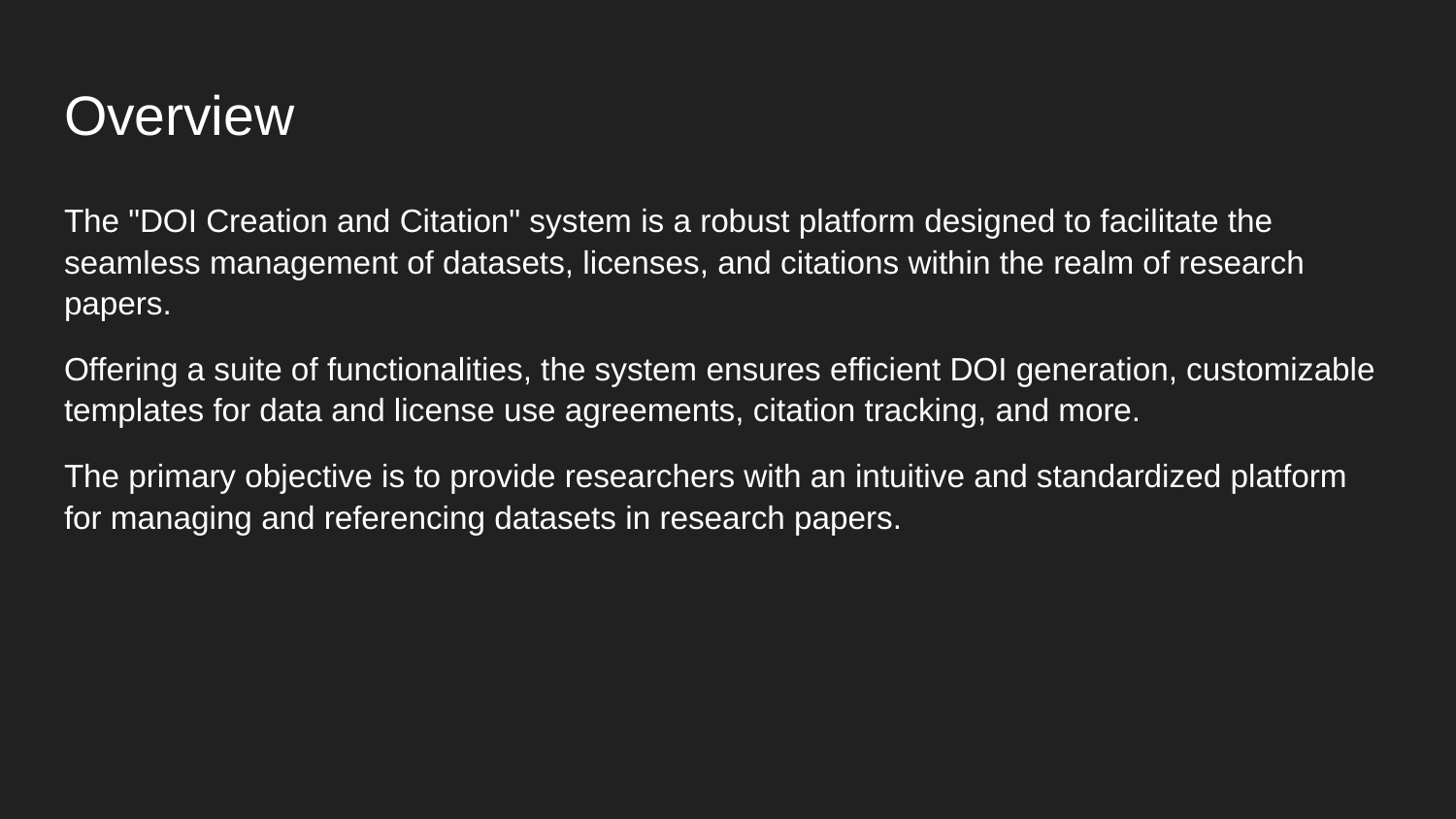

# Overview
The "DOI Creation and Citation" system is a robust platform designed to facilitate the seamless management of datasets, licenses, and citations within the realm of research papers.
Offering a suite of functionalities, the system ensures efficient DOI generation, customizable templates for data and license use agreements, citation tracking, and more.
The primary objective is to provide researchers with an intuitive and standardized platform for managing and referencing datasets in research papers.